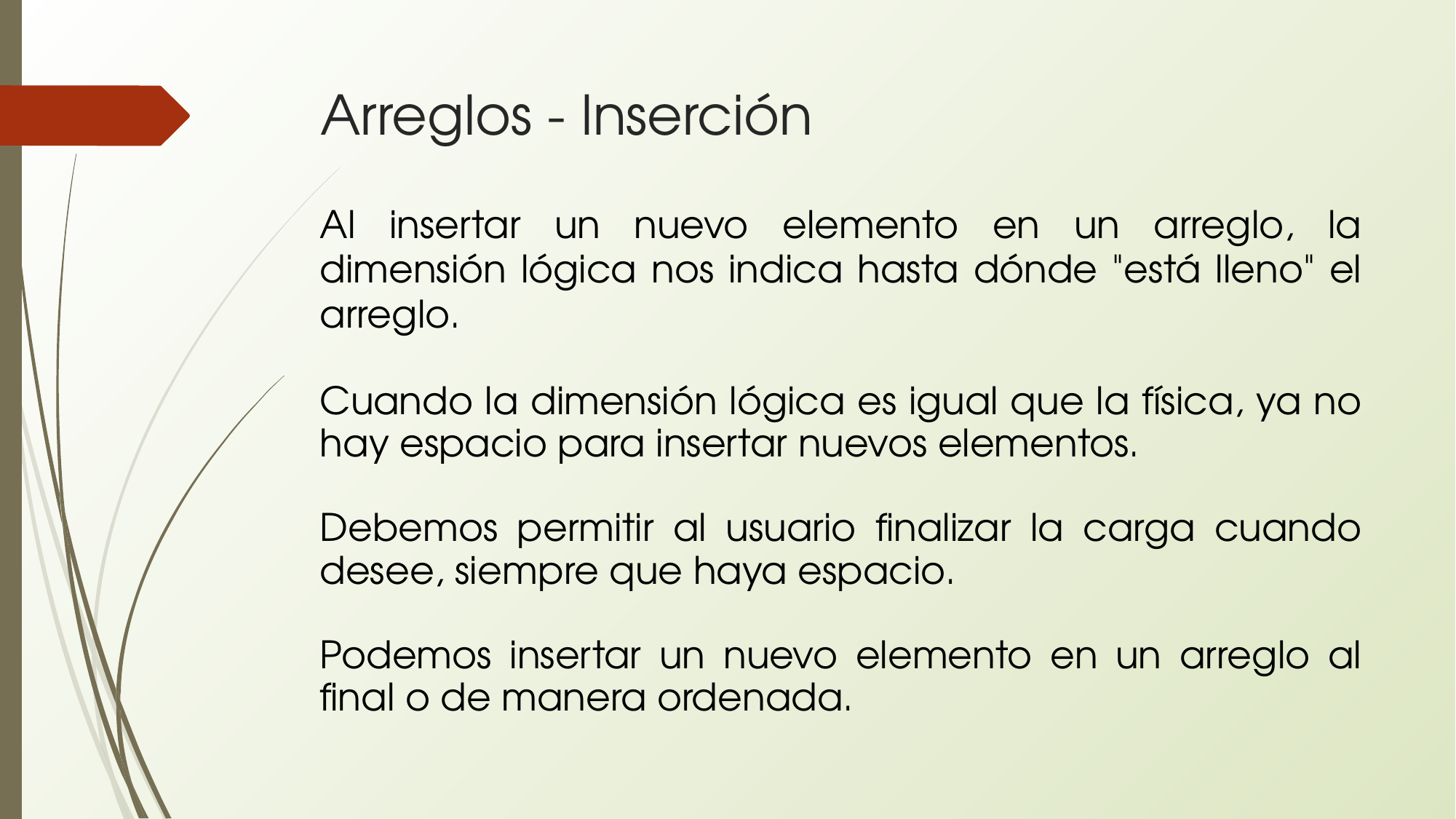

# Arreglos - Inserción
Al insertar un nuevo elemento en un arreglo, la dimensión lógica nos indica hasta dónde "está lleno" el arreglo.

Cuando la dimensión lógica es igual que la física, ya no hay espacio para insertar nuevos elementos.

Debemos permitir al usuario finalizar la carga cuando desee, siempre que haya espacio.

Podemos insertar un nuevo elemento en un arreglo al final o de manera ordenada.